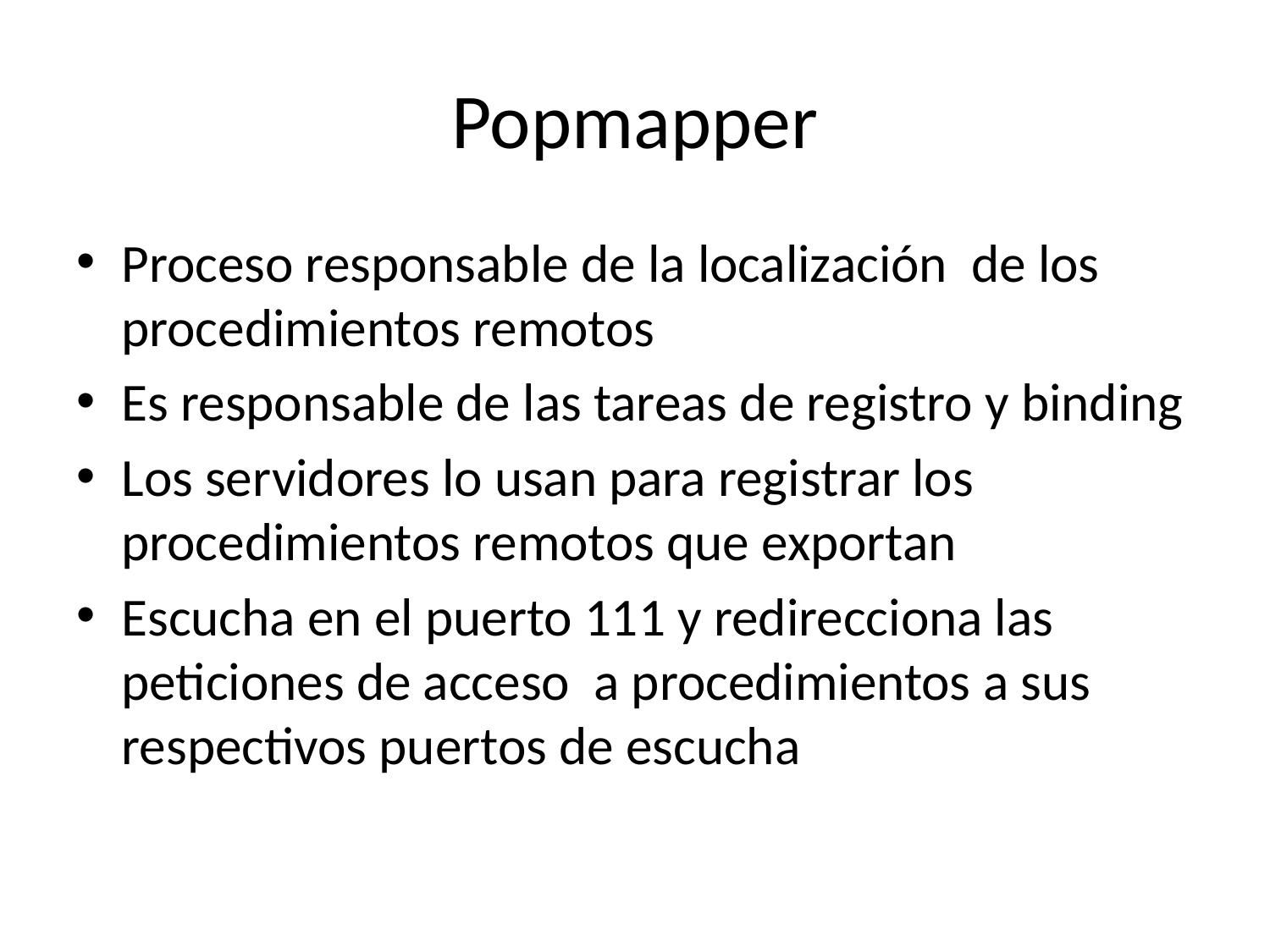

# Popmapper
Proceso responsable de la localización  de los procedimientos remotos
Es responsable de las tareas de registro y binding
Los servidores lo usan para registrar los procedimientos remotos que exportan
Escucha en el puerto 111 y redirecciona las peticiones de acceso  a procedimientos a sus respectivos puertos de escucha